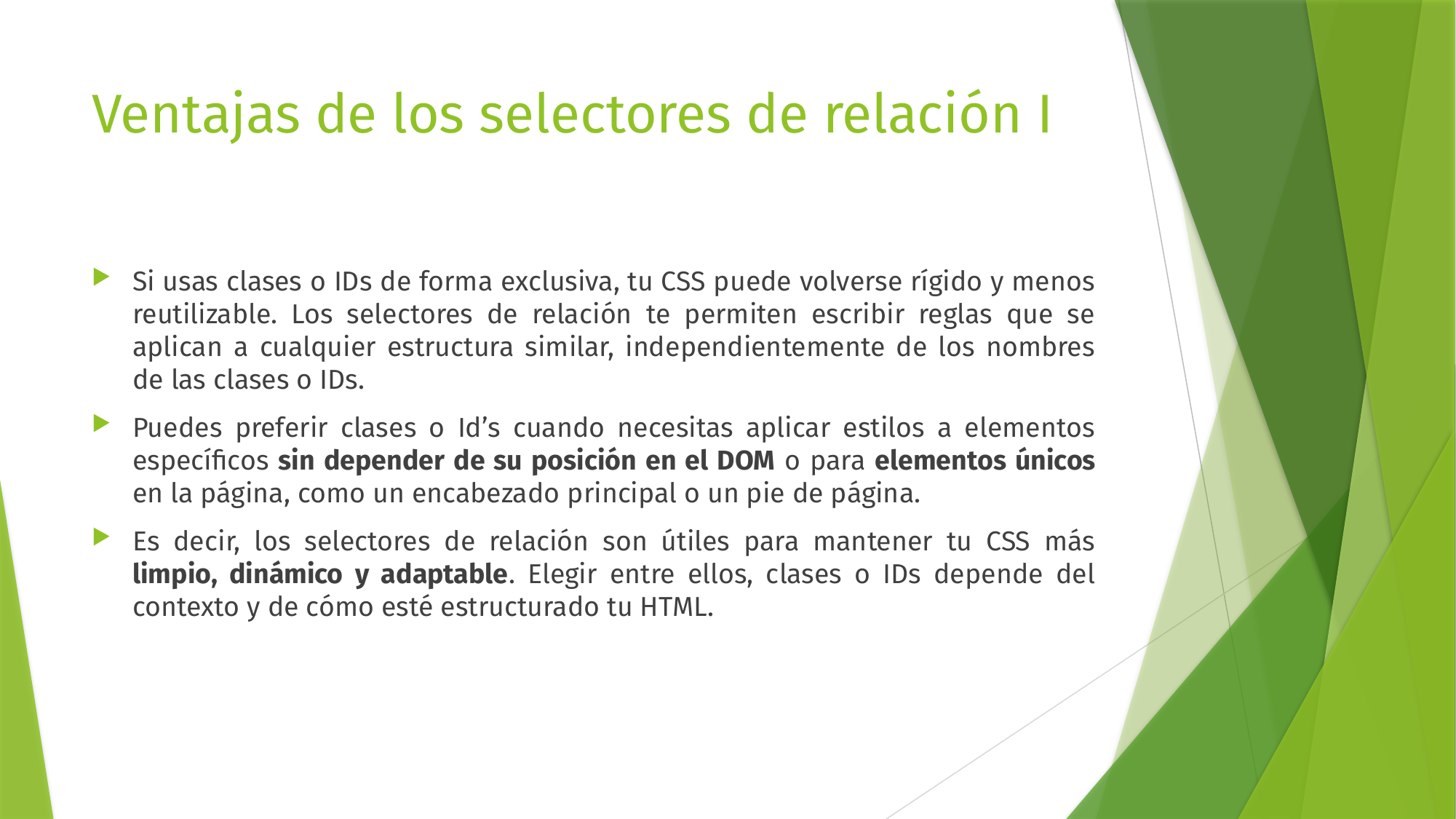

# Ventajas de los selectores de relación I
Si usas clases o IDs de forma exclusiva, tu CSS puede volverse rígido y menos reutilizable. Los selectores de relación te permiten escribir reglas que se aplican a cualquier estructura similar, independientemente de los nombres de las clases o IDs.
Puedes preferir clases o Id’s cuando necesitas aplicar estilos a elementos específicos sin depender de su posición en el DOM o para elementos únicos en la página, como un encabezado principal o un pie de página.
Es decir, los selectores de relación son útiles para mantener tu CSS más limpio, dinámico y adaptable. Elegir entre ellos, clases o IDs depende del contexto y de cómo esté estructurado tu HTML.